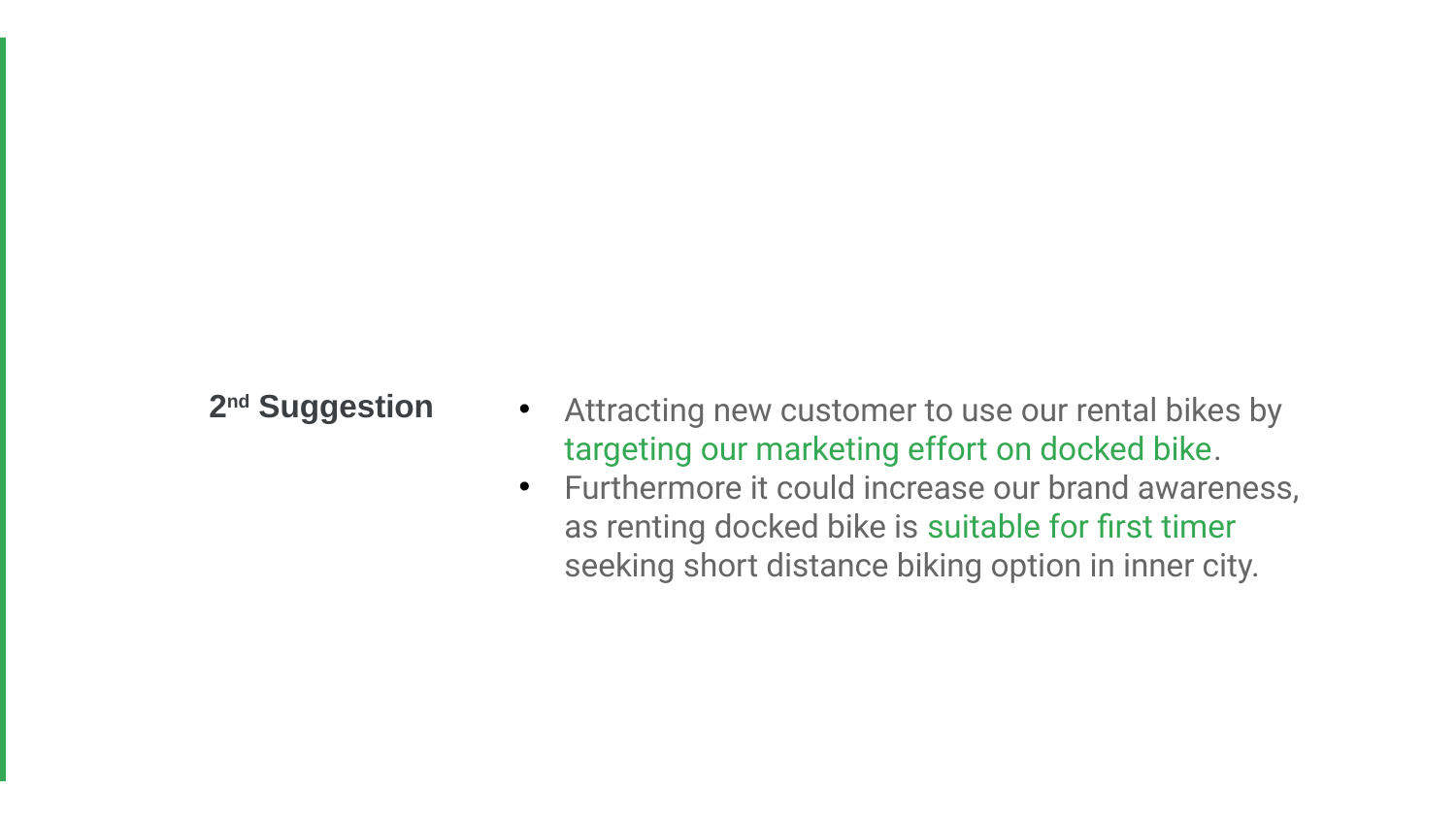

2nd Suggestion
Attracting new customer to use our rental bikes by targeting our marketing effort on docked bike.
Furthermore it could increase our brand awareness, as renting docked bike is suitable for first timer seeking short distance biking option in inner city.